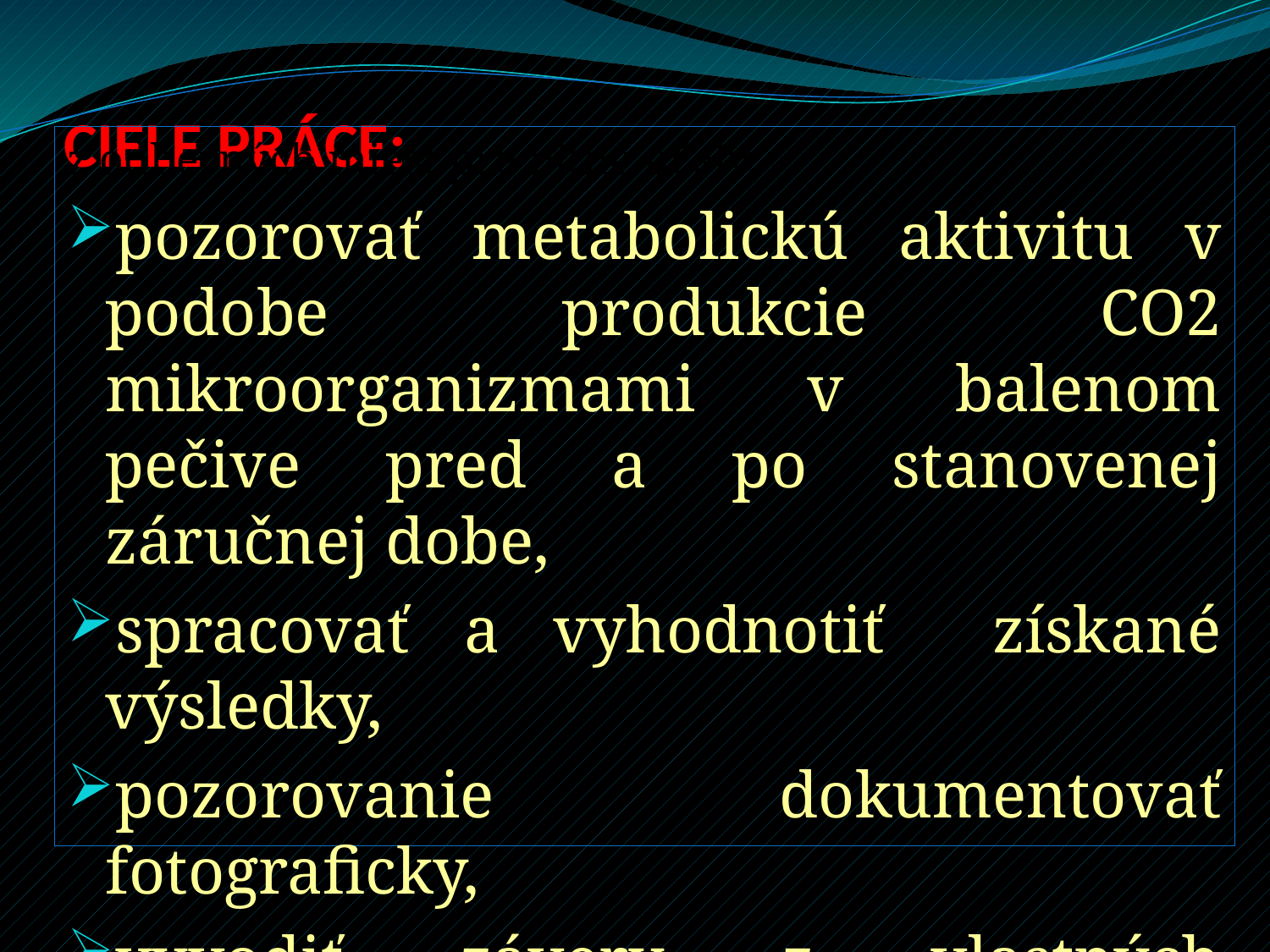

# CIELE PRÁCE:
z odberných miest pre pitné účely.
pozorovať metabolickú aktivitu v podobe produkcie CO2 mikroorganizmami v balenom pečive pred a po stanovenej záručnej dobe,
spracovať a vyhodnotiť  získané výsledky,
pozorovanie dokumentovať fotograficky,
vyvodiť závery z vlastných pozorovaní.